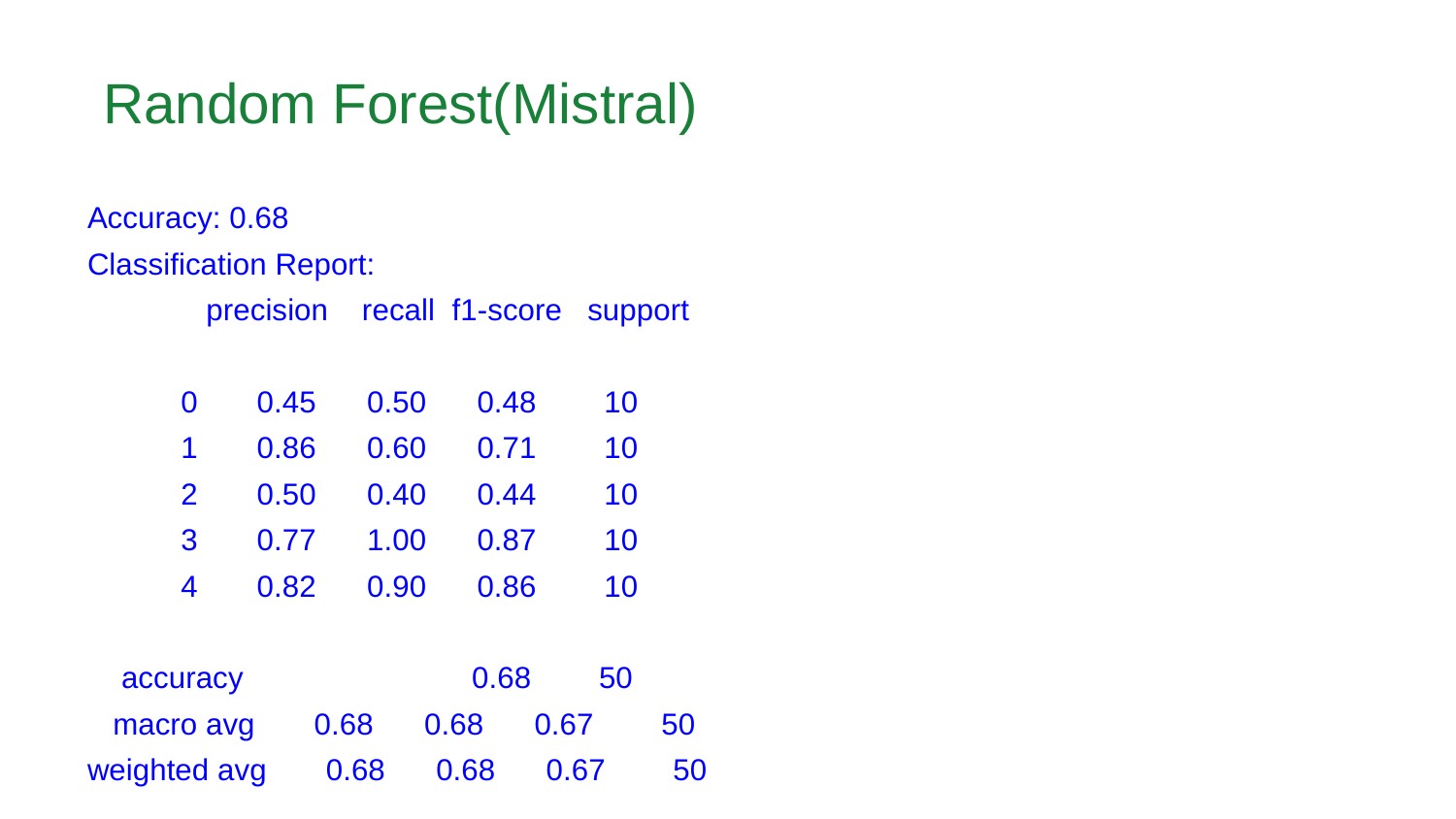

# Random Forest(Mistral)
Accuracy: 0.68
Classification Report:
              precision    recall  f1-score   support

           0       0.45      0.50      0.48        10
           1       0.86      0.60      0.71        10
           2       0.50      0.40      0.44        10
           3       0.77      1.00      0.87        10
           4       0.82      0.90      0.86        10

    accuracy                           0.68        50
   macro avg       0.68      0.68      0.67        50
weighted avg       0.68      0.68      0.67        50